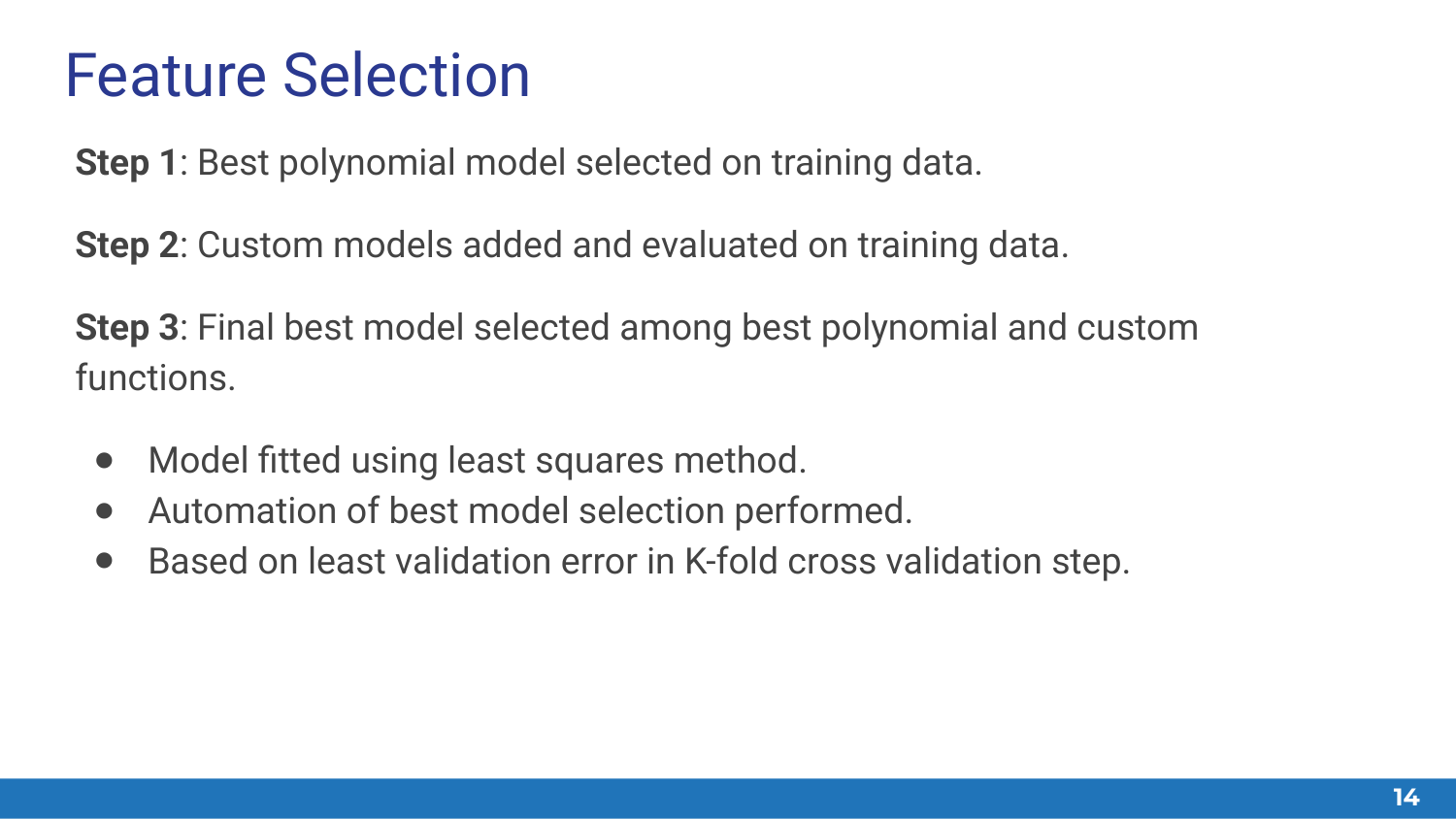

# Feature Selection
Step 1: Best polynomial model selected on training data.
Step 2: Custom models added and evaluated on training data.
Step 3: Final best model selected among best polynomial and custom functions.
Model fitted using least squares method.
Automation of best model selection performed.
Based on least validation error in K-fold cross validation step.
14